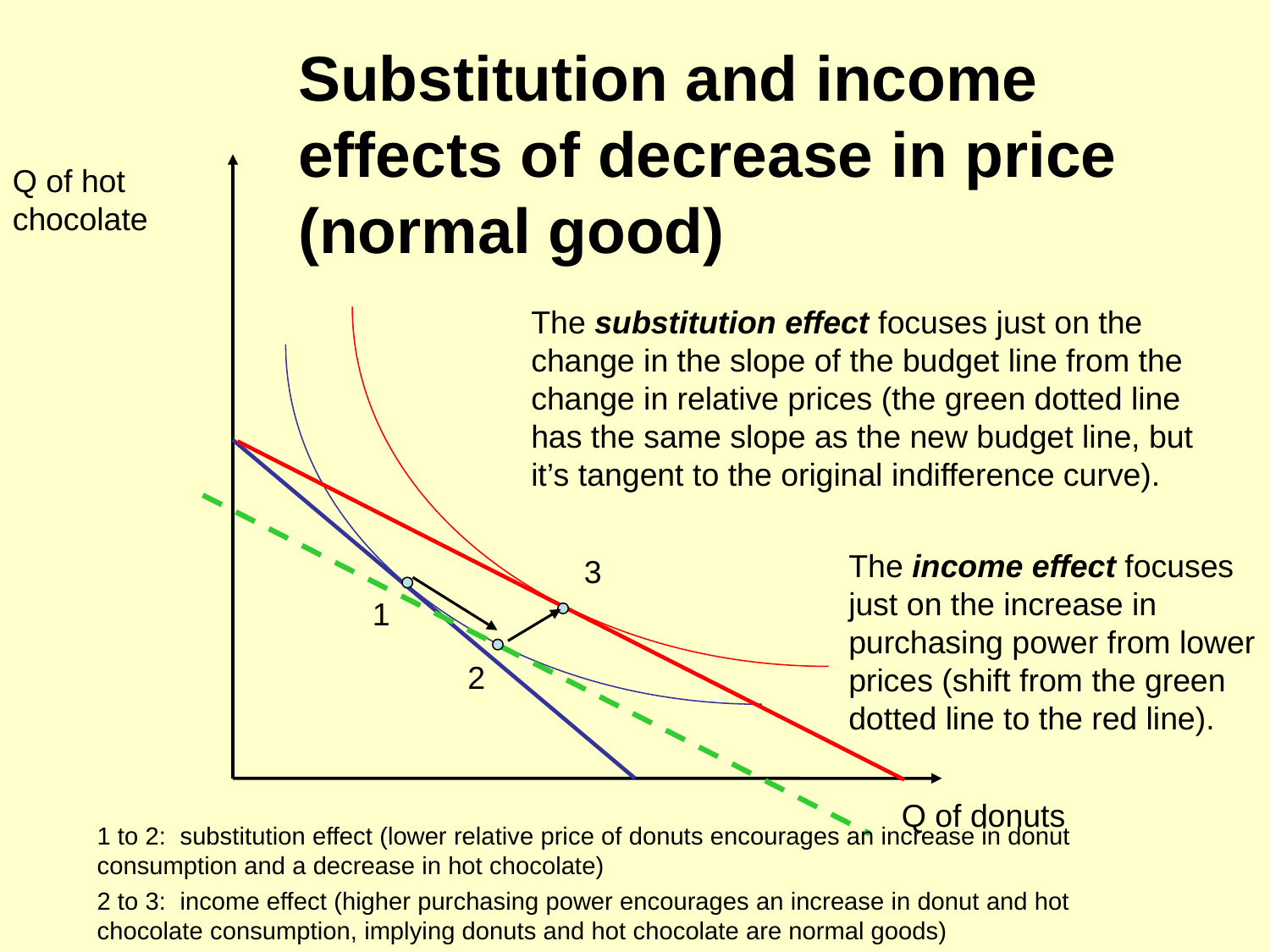

Substitution and income effects of decrease in price (normal good)
Q of hot chocolate

The substitution effect focuses just on the change in the slope of the budget line from the change in relative prices (the green dotted line has the same slope as the new budget line, but it’s tangent to the original indifference curve).

The income effect focuses just on the increase in purchasing power from lower prices (shift from the green dotted line to the red line).

3

1

2

Q of donuts
1 to 2:  substitution effect (lower relative price of donuts encourages an increase in donut consumption and a decrease in hot chocolate)
2 to 3:  income effect (higher purchasing power encourages an increase in donut and hot chocolate consumption, implying donuts and hot chocolate are normal goods)